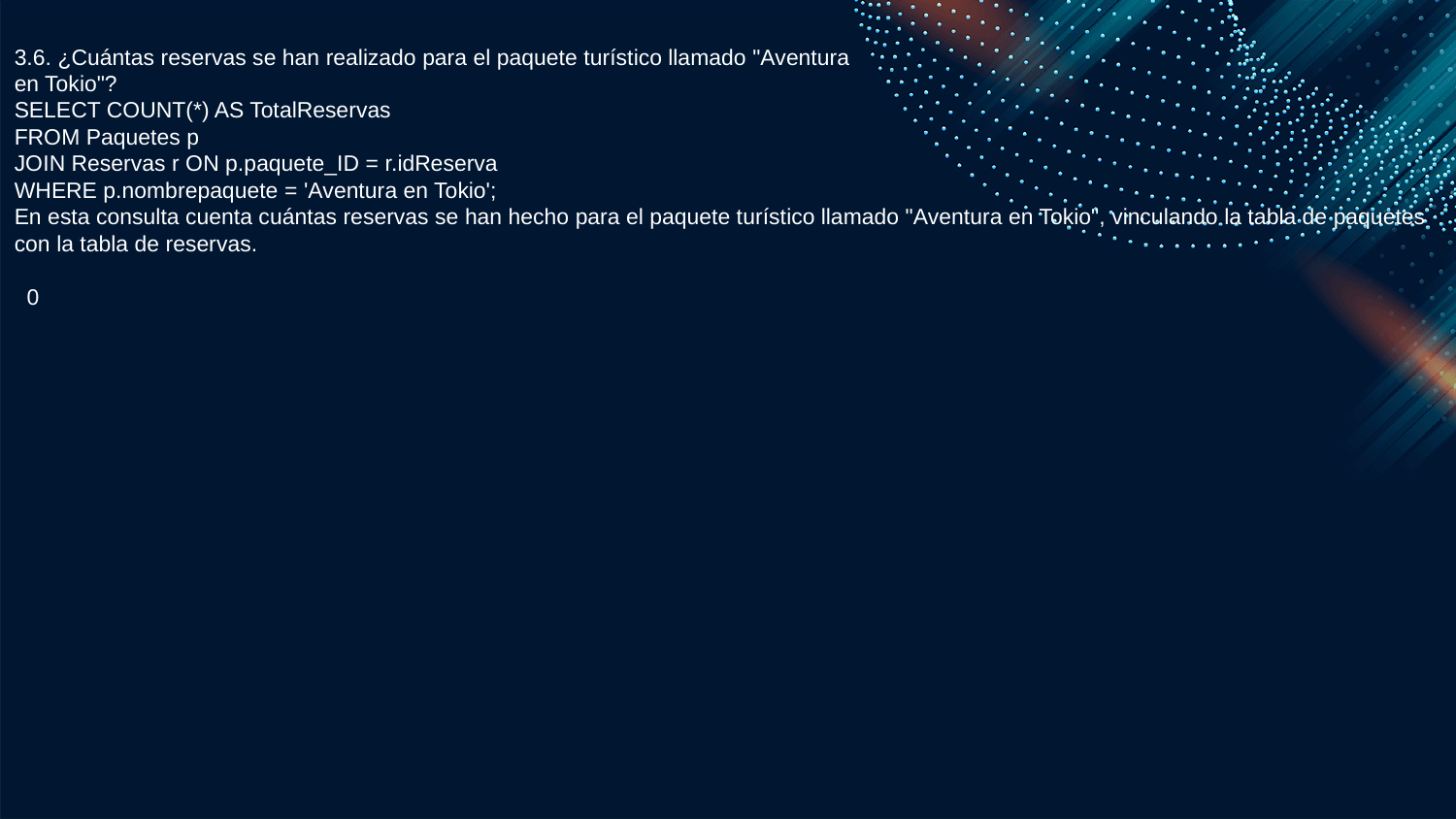

3.6. ¿Cuántas reservas se han realizado para el paquete turístico llamado "Aventura
en Tokio"?
SELECT COUNT(*) AS TotalReservas
FROM Paquetes p
JOIN Reservas r ON p.paquete_ID = r.idReserva
WHERE p.nombrepaquete = 'Aventura en Tokio';
En esta consulta cuenta cuántas reservas se han hecho para el paquete turístico llamado "Aventura en Tokio", vinculando la tabla de paquetes con la tabla de reservas.

  0